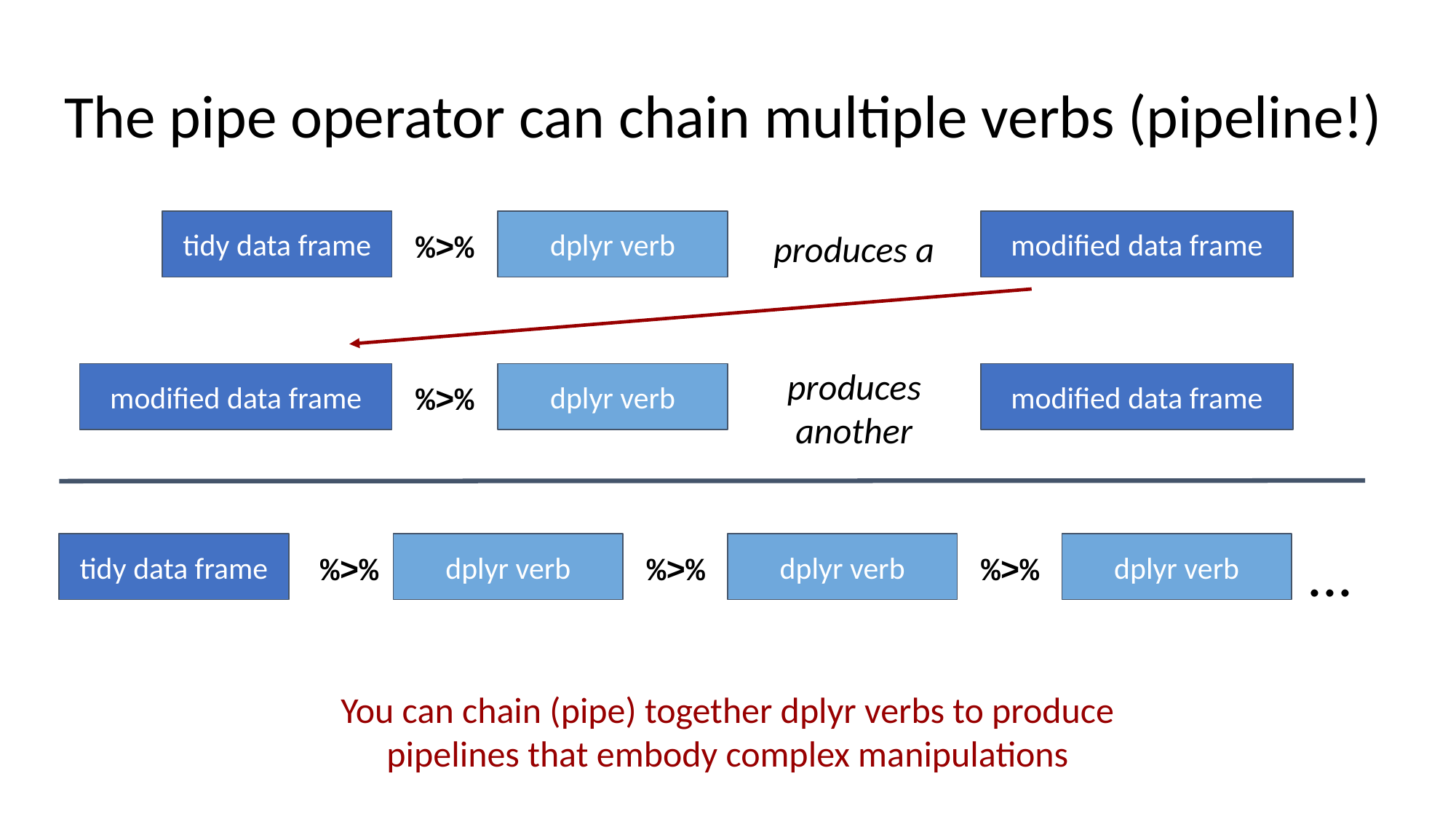

# The pipe operator can chain multiple verbs (pipeline!)
tidy data frame
%>%
dplyr verb
produces a
modified data frame
produces another
modified data frame
%>%
dplyr verb
modified data frame
...
tidy data frame
%>%
dplyr verb
%>%
dplyr verb
%>%
dplyr verb
You can chain (pipe) together dplyr verbs to produce pipelines that embody complex manipulations